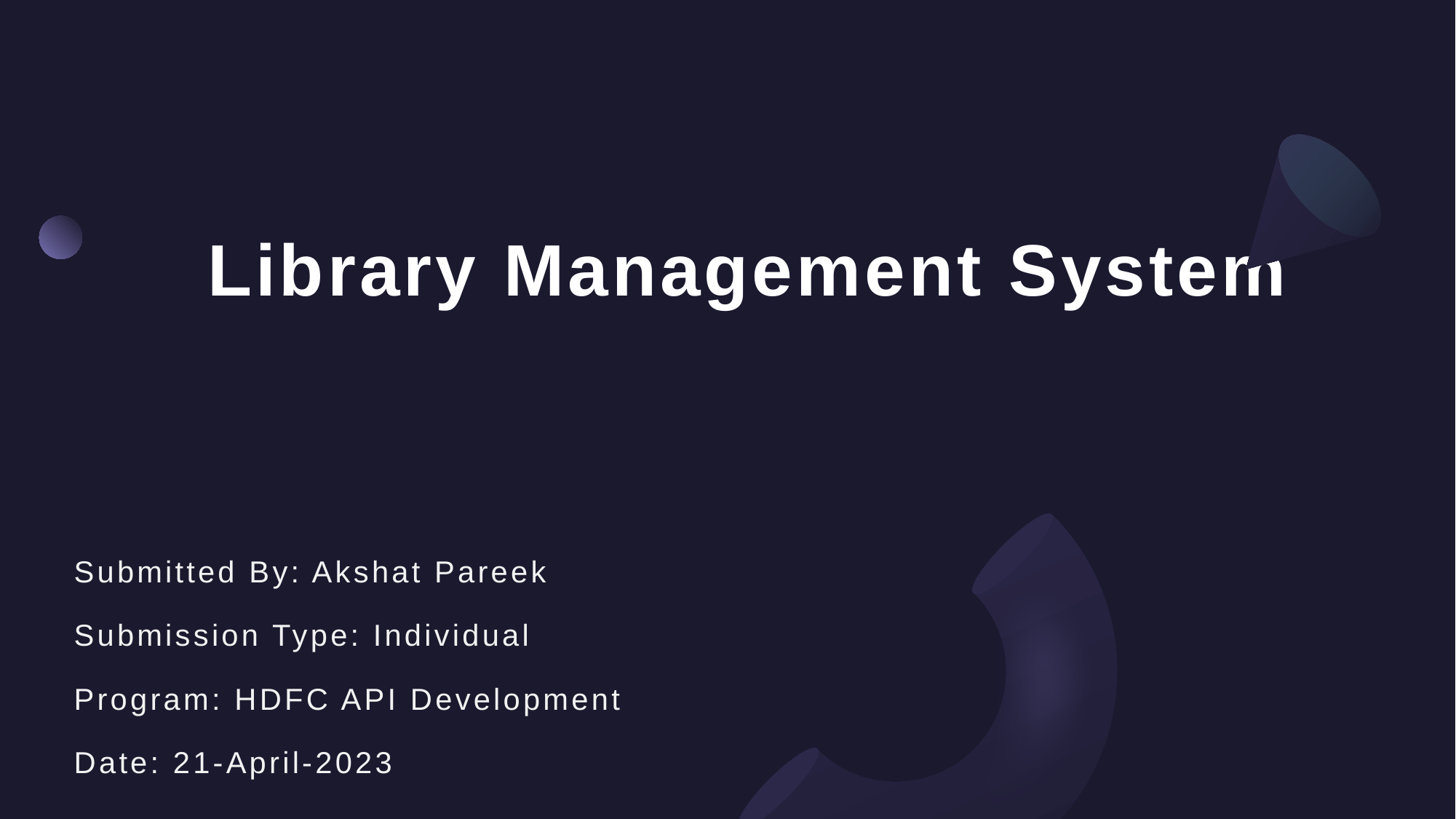

# Library Management System

Submitted By: Akshat Pareek
Submission Type: Individual
Program: HDFC API Development
Date: 21-April-2023